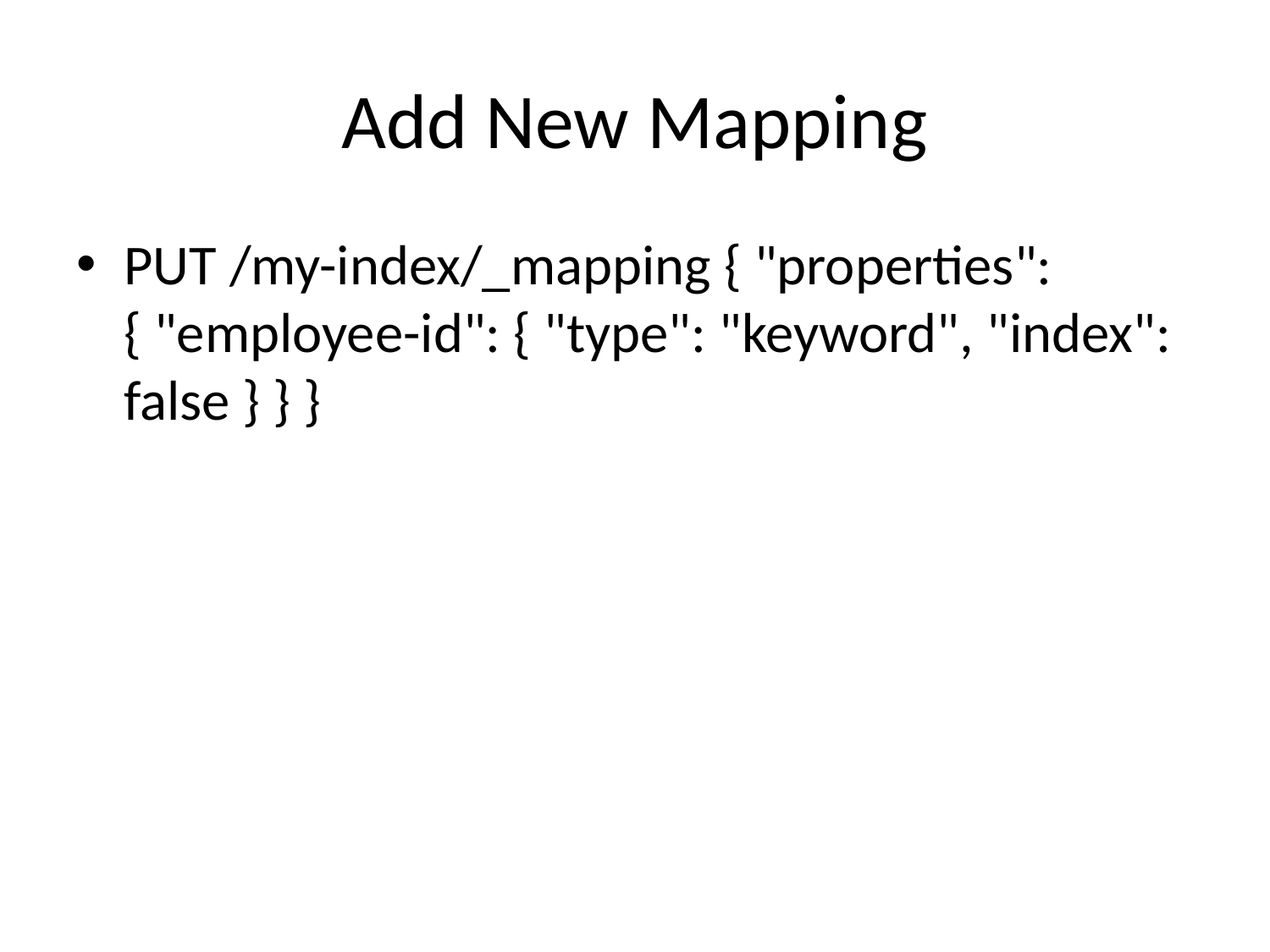

# Add New Mapping
PUT /my-index/_mapping { "properties": { "employee-id": { "type": "keyword", "index": false } } }